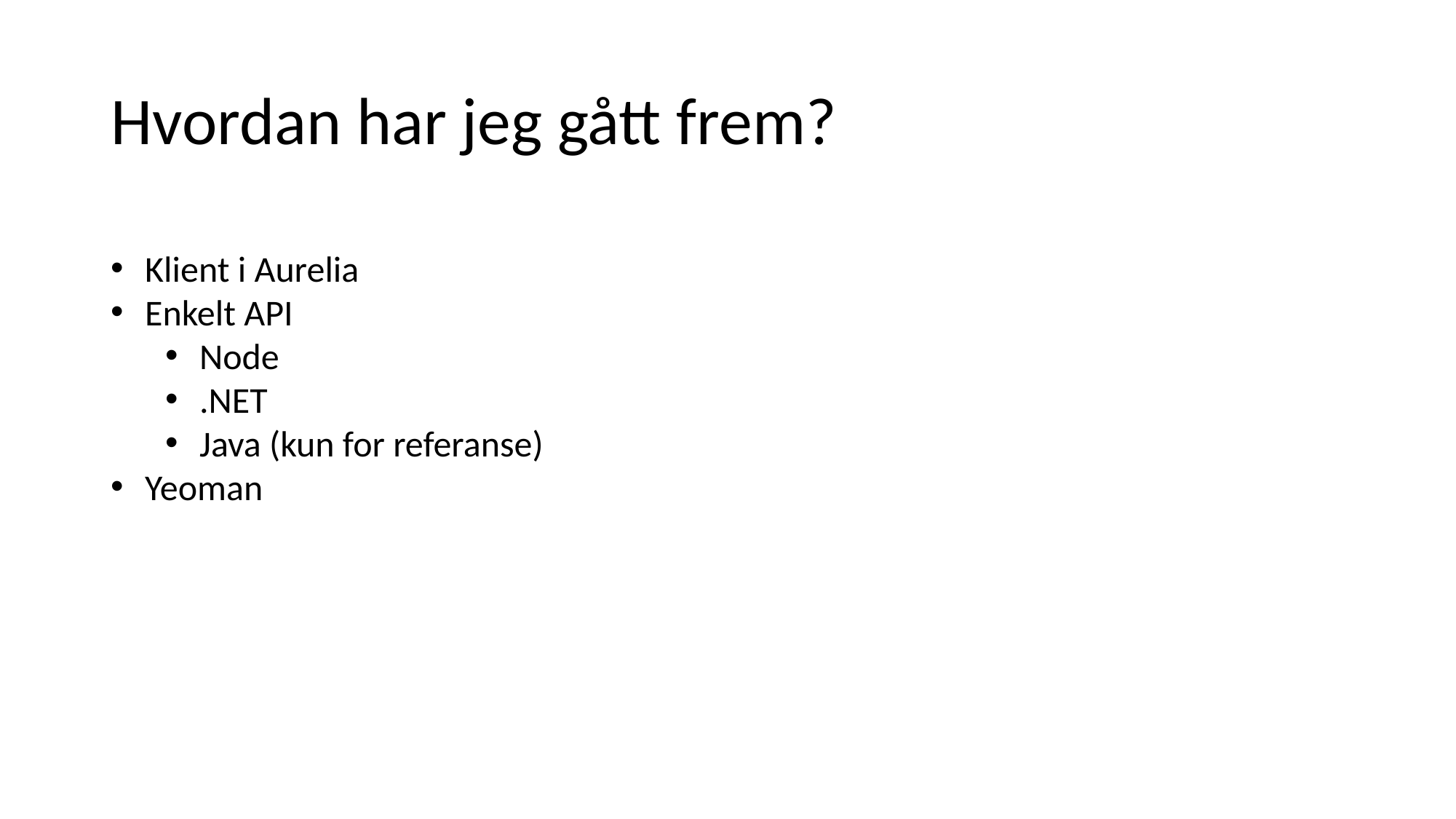

# Hvordan har jeg gått frem?
Klient i Aurelia
Enkelt API
Node
.NET
Java (kun for referanse)
Yeoman